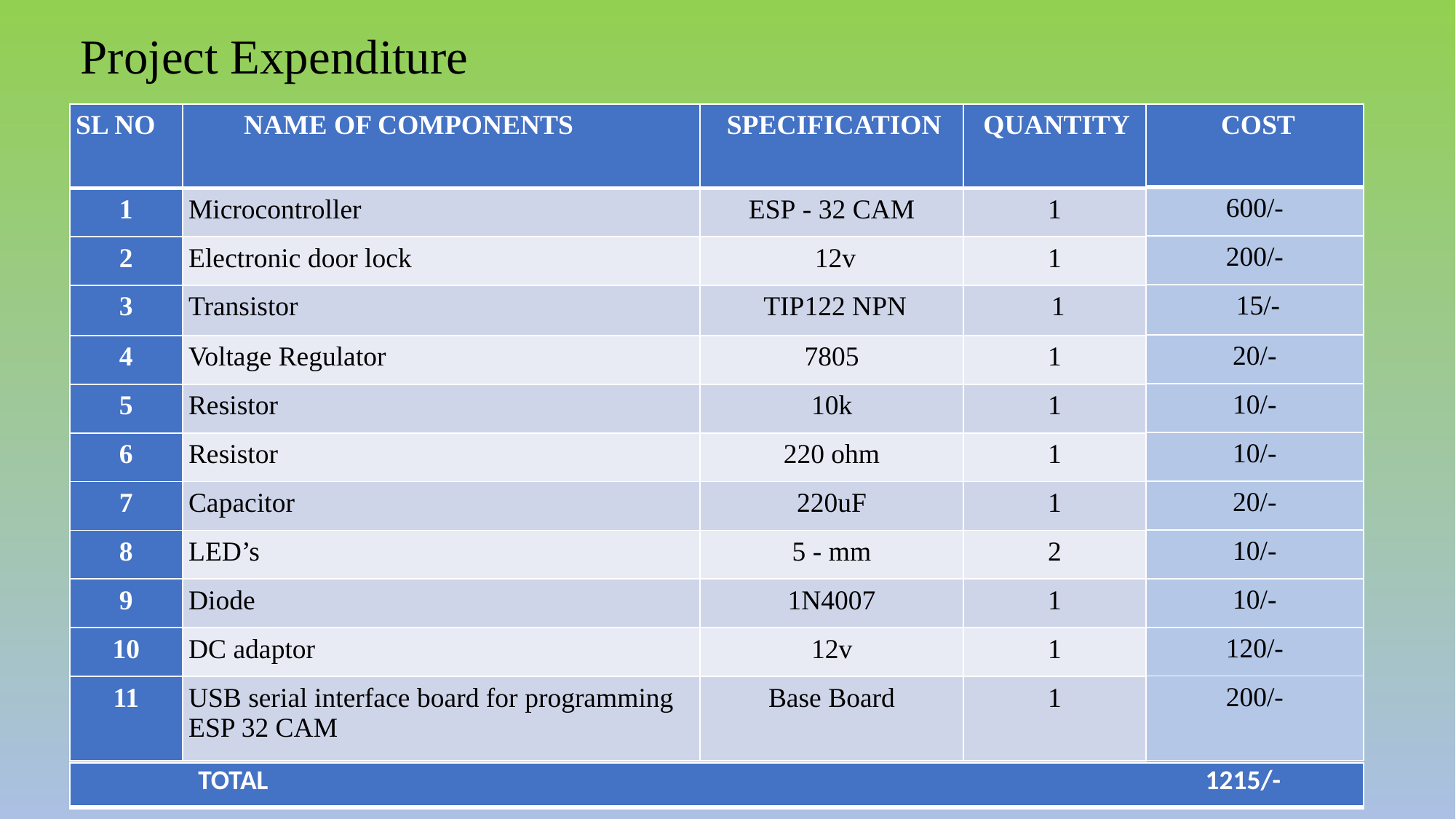

# Project Expenditure
| SL NO | NAME OF COMPONENTS | SPECIFICATION | QUANTITY |
| --- | --- | --- | --- |
| 1 | Microcontroller | ESP - 32 CAM | 1 |
| 2 | Electronic door lock | 12v | 1 |
| 3 | Transistor | TIP122 NPN | 1 |
| 4 | Voltage Regulator | 7805 | 1 |
| 5 | Resistor | 10k | 1 |
| 6 | Resistor | 220 ohm | 1 |
| 7 | Capacitor | 220uF | 1 |
| 8 | LED’s | 5 - mm | 2 |
| 9 | Diode | 1N4007 | 1 |
| 10 | DC adaptor | 12v | 1 |
| 11 | USB serial interface board for programming ESP 32 CAM | Base Board | 1 |
| COST |
| --- |
| 600/- |
| 200/- |
| 15/- |
| 20/- |
| 10/- |
| 10/- |
| 20/- |
| 10/- |
| 10/- |
| 120/- |
| 200/- |
| TOTAL 1215/- |
| --- |